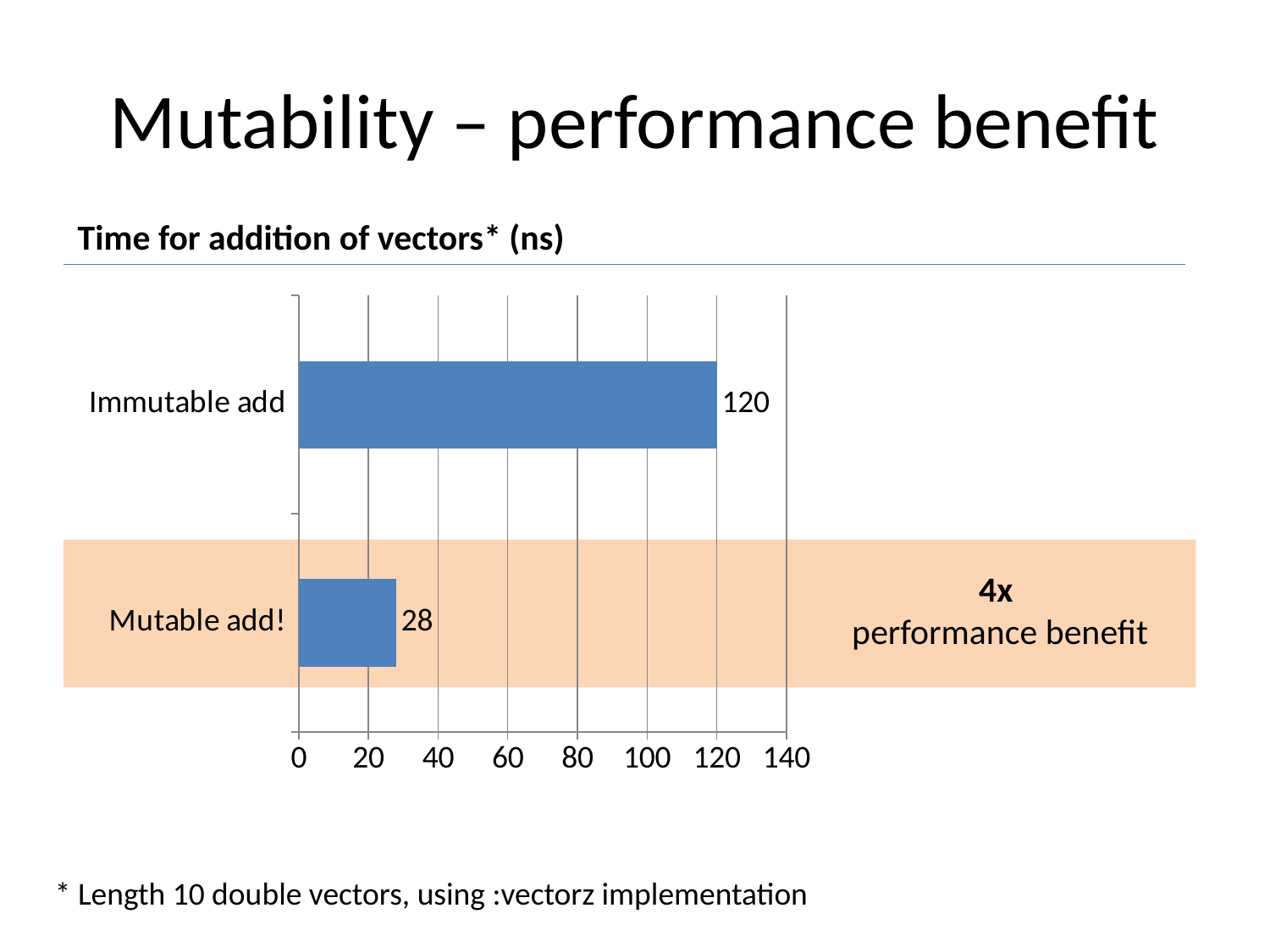

# Mutability – performance benefit
Time for addition of vectors* (ns)

### Chart

| Category | Series 1 |
|---|---|
| Mutable add! | 28.0 |
| Immutable add | 120.0 |
4x
performance benefit
* Length 10 double vectors, using :vectorz implementation